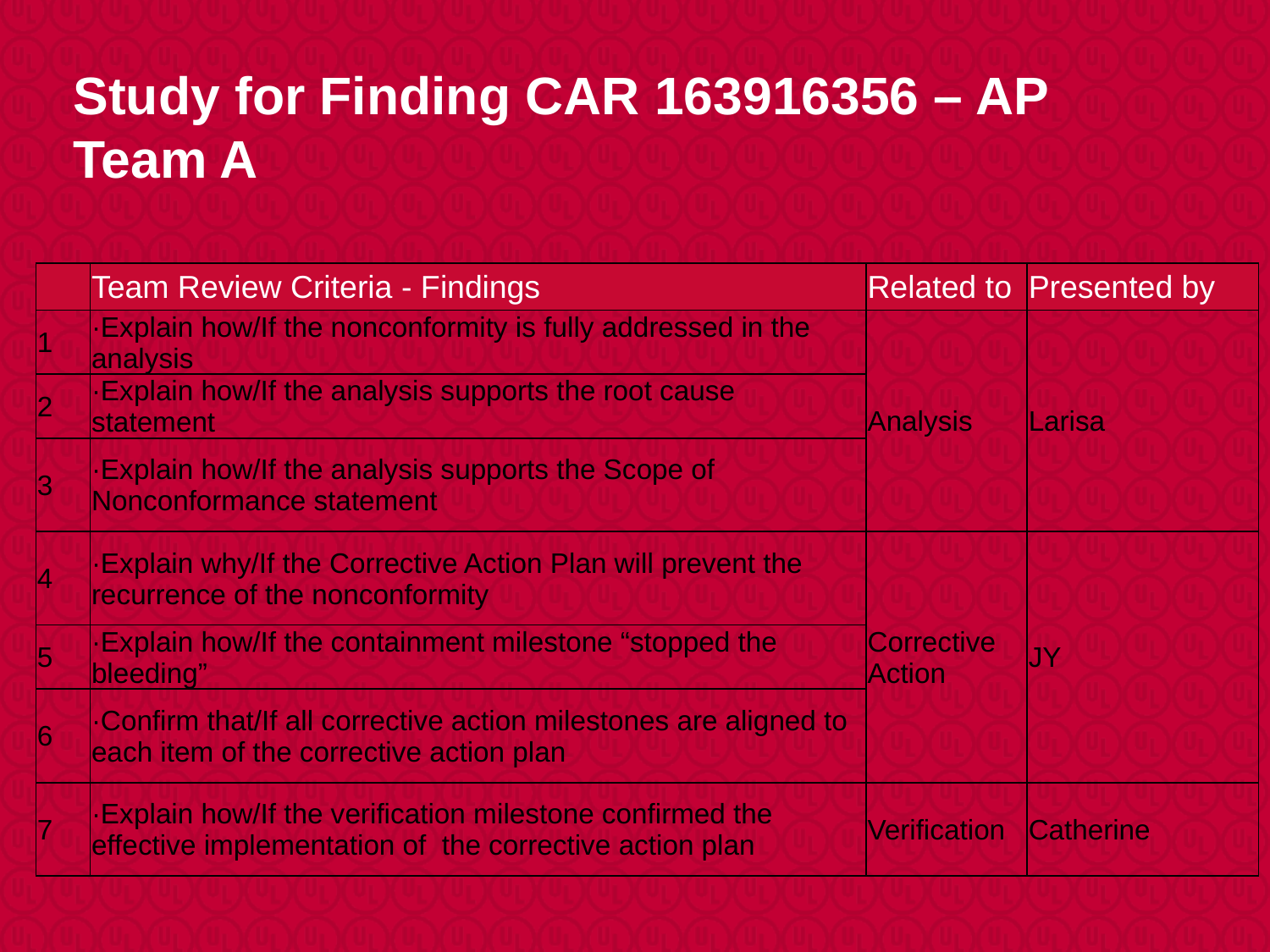

# Study for Finding CAR 163916356 – AP Team A
|  | Team Review Criteria - Findings | Related to | Presented by |
| --- | --- | --- | --- |
| 1 | ·Explain how/If the nonconformity is fully addressed in the analysis | Analysis | Larisa |
| 2 | ·Explain how/If the analysis supports the root cause statement |  |  |
| 3 | ·Explain how/If the analysis supports the Scope of Nonconformance statement |  |  |
| 4 | ·Explain why/If the Corrective Action Plan will prevent the recurrence of the nonconformity | Corrective Action | JY |
| 5 | ·Explain how/If the containment milestone “stopped the bleeding” |  |  |
| 6 | ·Confirm that/If all corrective action milestones are aligned to each item of the corrective action plan |  |  |
| 7 | ·Explain how/If the verification milestone confirmed the effective implementation of  the corrective action plan | Verification | Catherine |